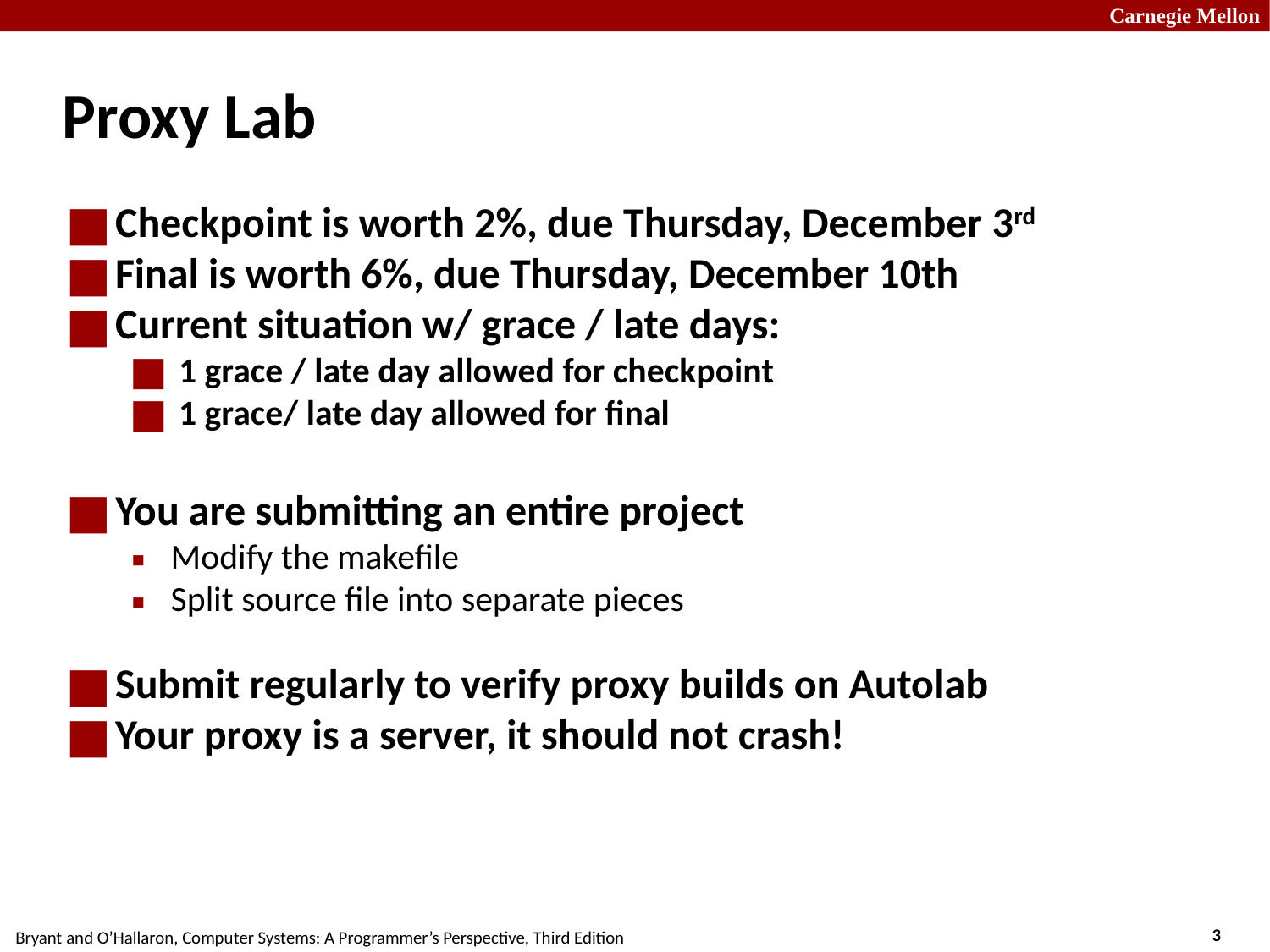

Proxy Lab
Checkpoint is worth 2%, due Thursday, December 3rd
Final is worth 6%, due Thursday, December 10th
Current situation w/ grace / late days:
1 grace / late day allowed for checkpoint
1 grace/ late day allowed for final

You are submitting an entire project
Modify the makefile
Split source file into separate pieces

Submit regularly to verify proxy builds on Autolab
Your proxy is a server, it should not crash!